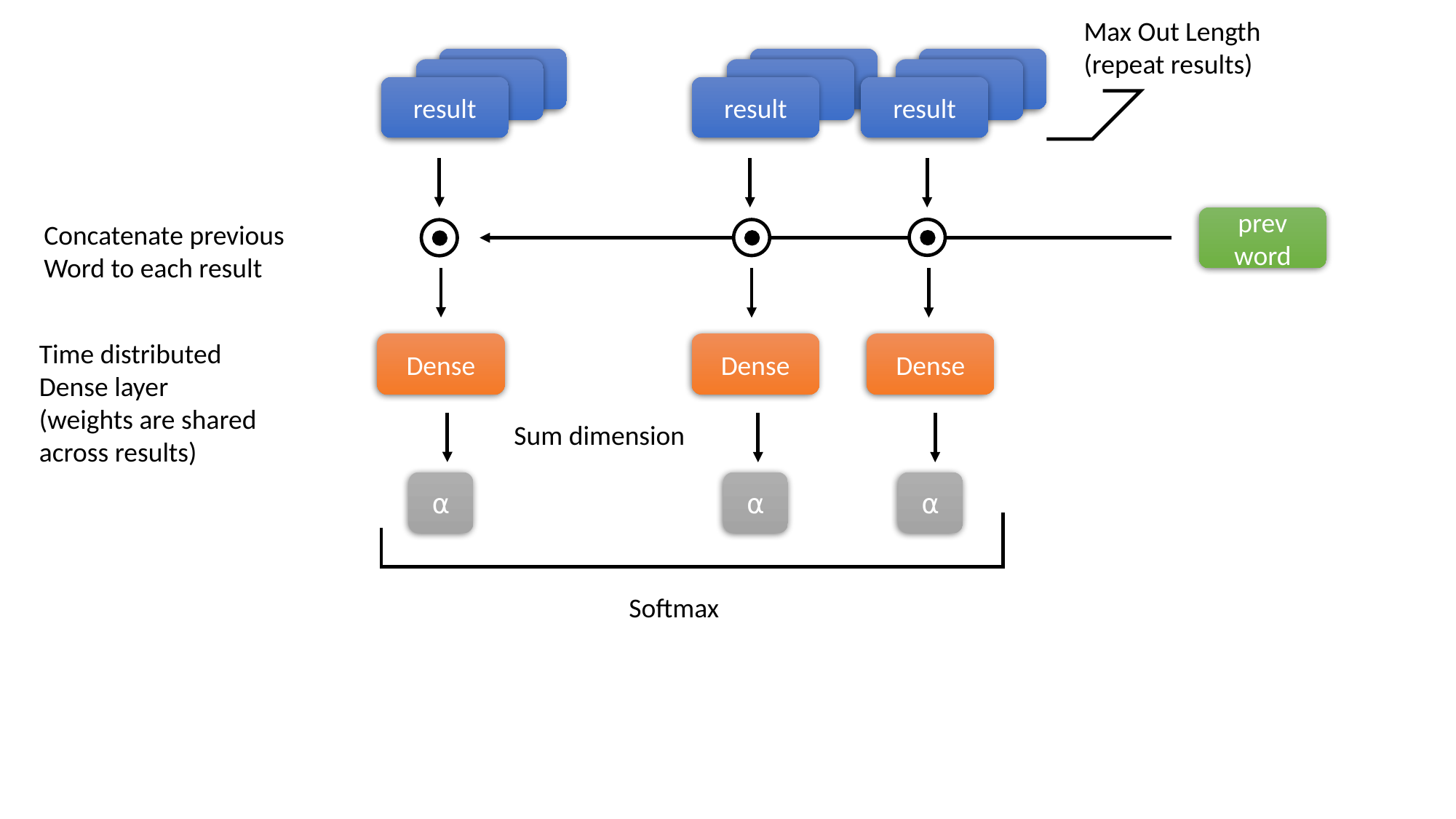

Max Out Length
(repeat results)
LSTM
LSTM
LSTM
LSTM
LSTM
LSTM
result
result
result

prev word
Concatenate previous
Word to each result

Time distributed
Dense layer
(weights are shared
across results)
Dense
Dense
Dense
Sum dimension
⍺
⍺
⍺

Softmax